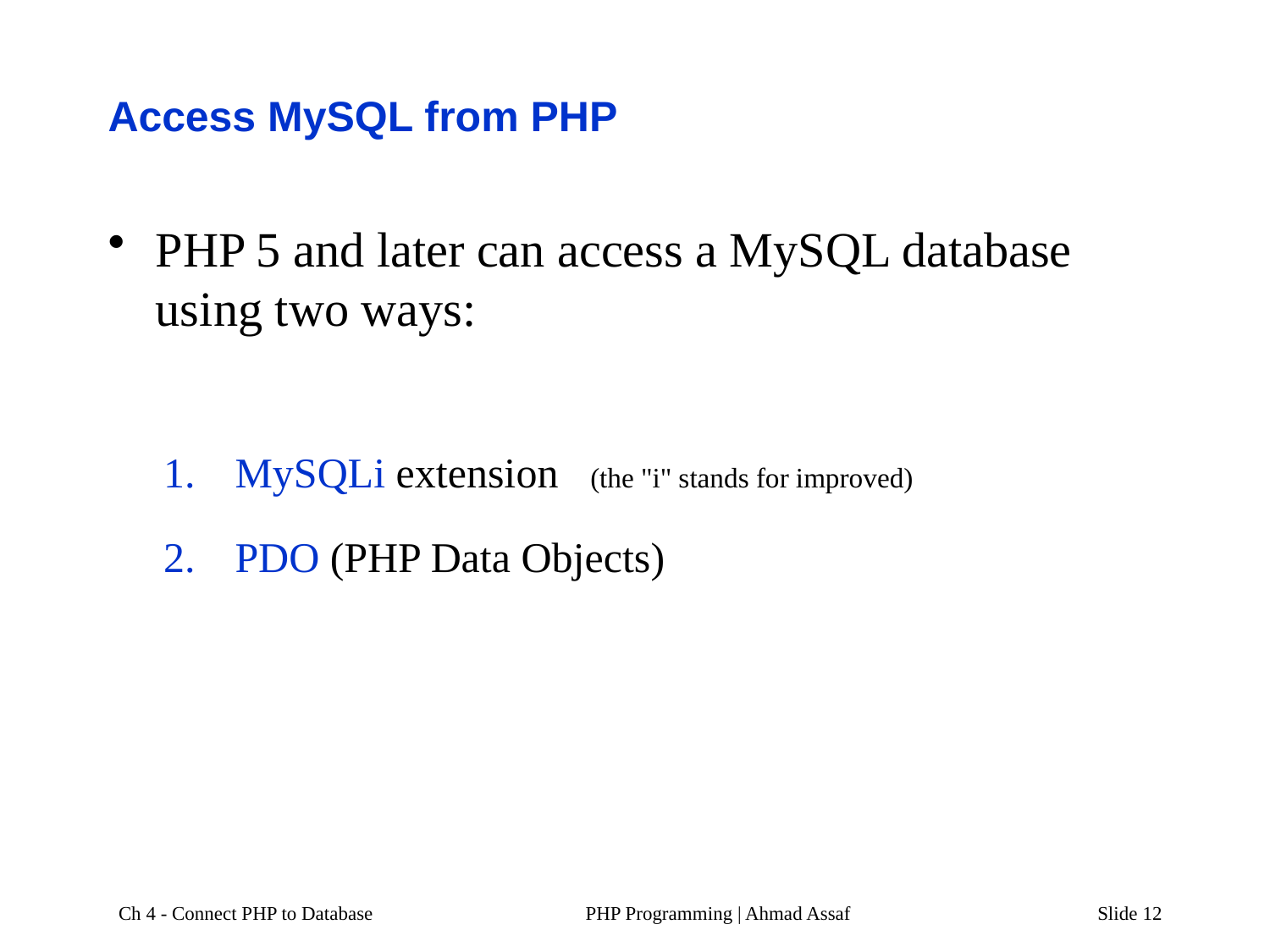

# Access MySQL from PHP
PHP 5 and later can access a MySQL database using two ways:

MySQLi extension   (the "i" stands for improved)
PDO (PHP Data Objects)
Ch 4 - Connect PHP to Database
PHP Programming | Ahmad Assaf

Slide 12